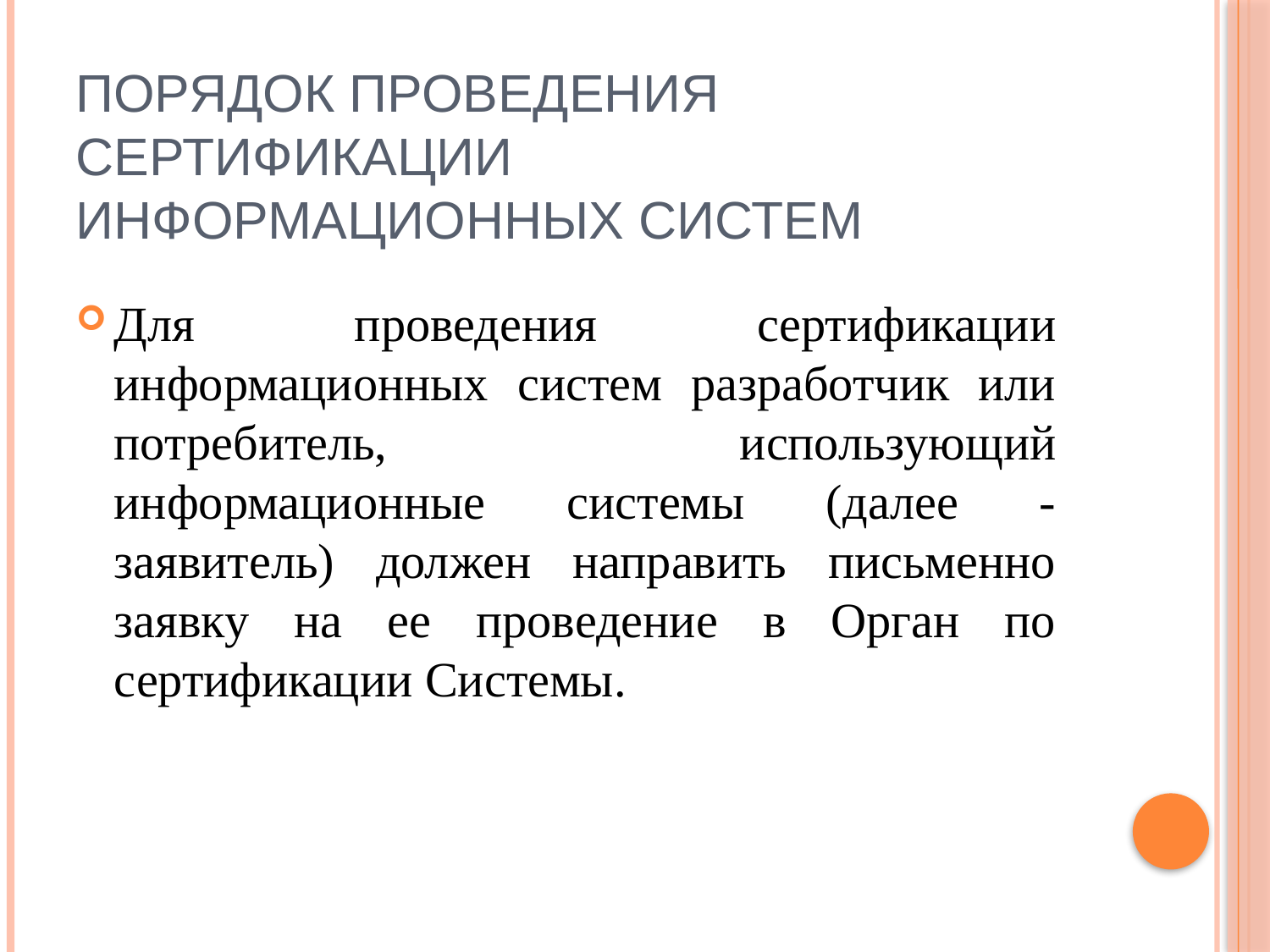

# Порядок проведения сертификации информационных систем
Для проведения сертификации информационных систем разработчик или потребитель, использующий информационные системы (далее - заявитель) должен направить письменно заявку на ее проведение в Орган по сертификации Системы.